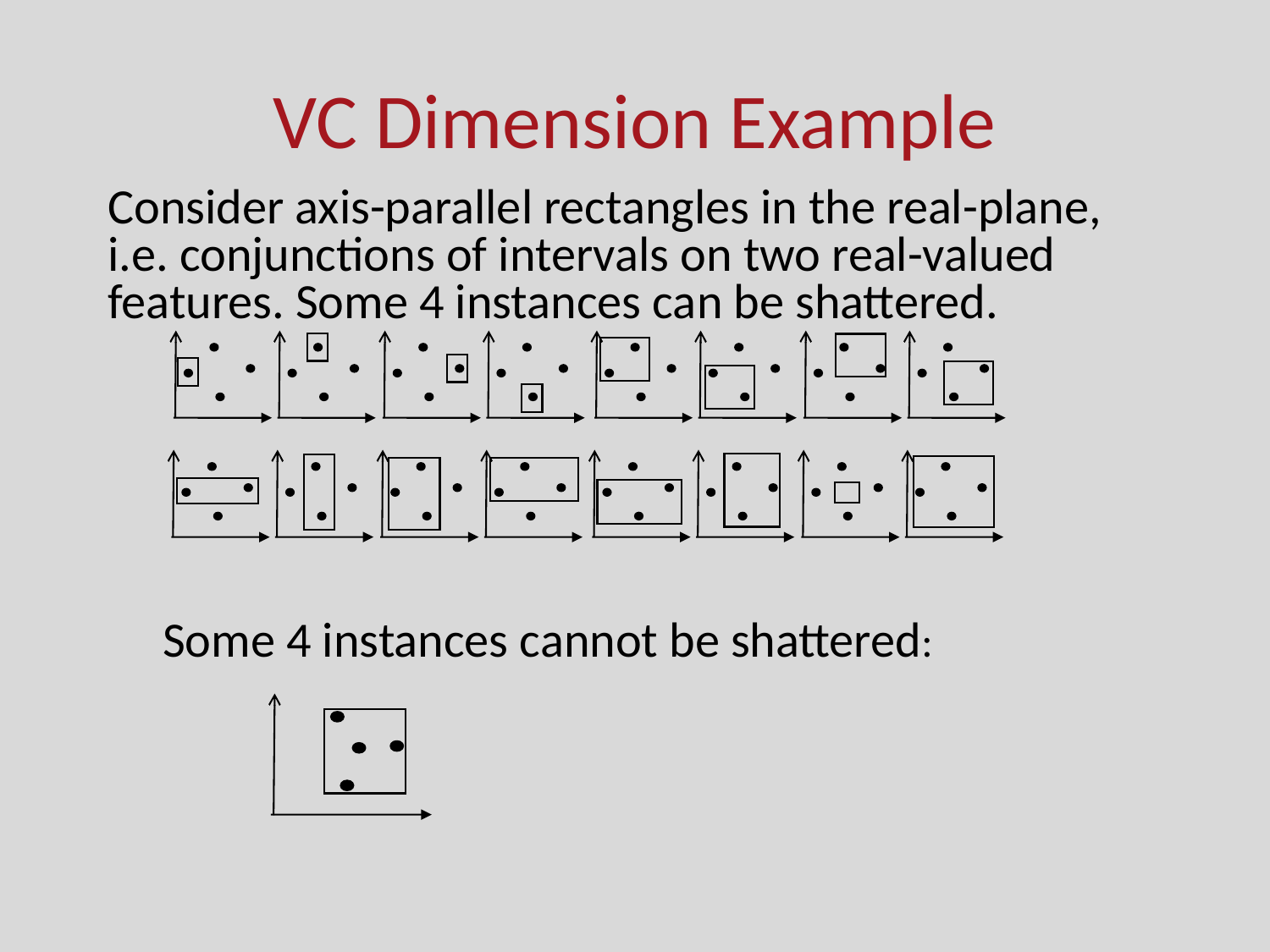

# VC Dimension Example
Consider axis-parallel rectangles in the real-plane, i.e. conjunctions of intervals on two real-valued features. Some 4 instances can be shattered.

Some 4 instances cannot be shattered: